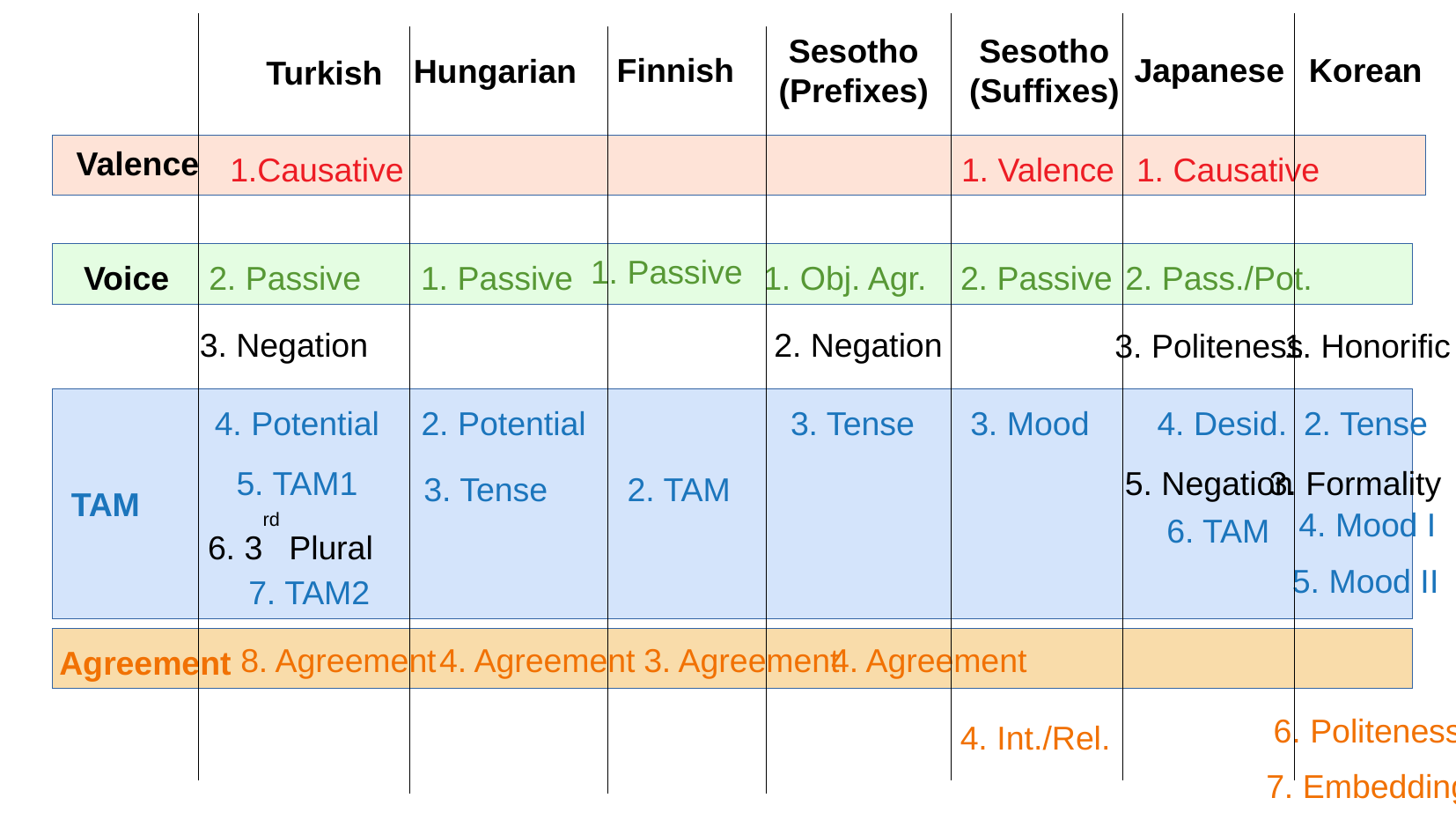

Sesotho (Suffixes)
Japanese
Hungarian
Sesotho (Prefixes)
Finnish
Korean
Turkish
Valence
1.Causative
1. Valence
1. Causative

1. Passive
2. Passive
1. Passive
1. Obj. Agr.
2. Passive
2. Pass./Pot.

Voice
3. Politeness
3. Negation
2. Negation
1. Honorific
4. Potential
2. Potential

3. Tense
3. Mood
4. Desid.
2. Tense
3. Formality
5. Negation
5. TAM1
3. Tense
2. TAM
TAM
4. Mood I
6. TAM
6. 3rd Plural
5. Mood II
7. TAM2
8. Agreement
4. Agreement
3. Agreement
4. Agreement
Agreement

6. Politeness
4. Int./Rel.
7. Embedding